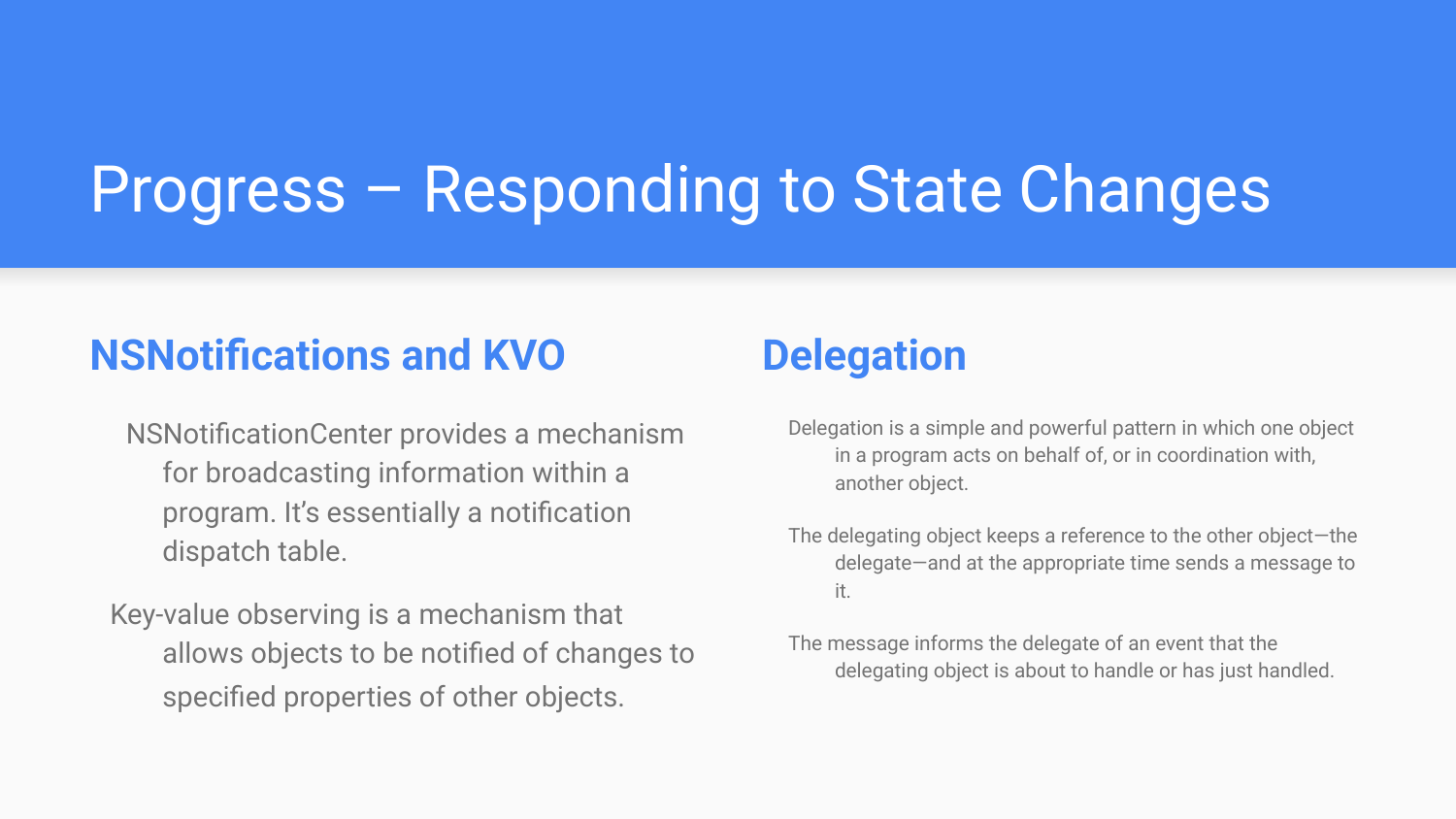

# Progress – Responding to State Changes
NSNotifications and KVO
NSNotificationCenter provides a mechanism for broadcasting information within a program. It’s essentially a notification dispatch table.
Key-value observing is a mechanism that allows objects to be notified of changes to specified properties of other objects.
Delegation
Delegation is a simple and powerful pattern in which one object in a program acts on behalf of, or in coordination with, another object.
The delegating object keeps a reference to the other object—the delegate—and at the appropriate time sends a message to it.
The message informs the delegate of an event that the delegating object is about to handle or has just handled.